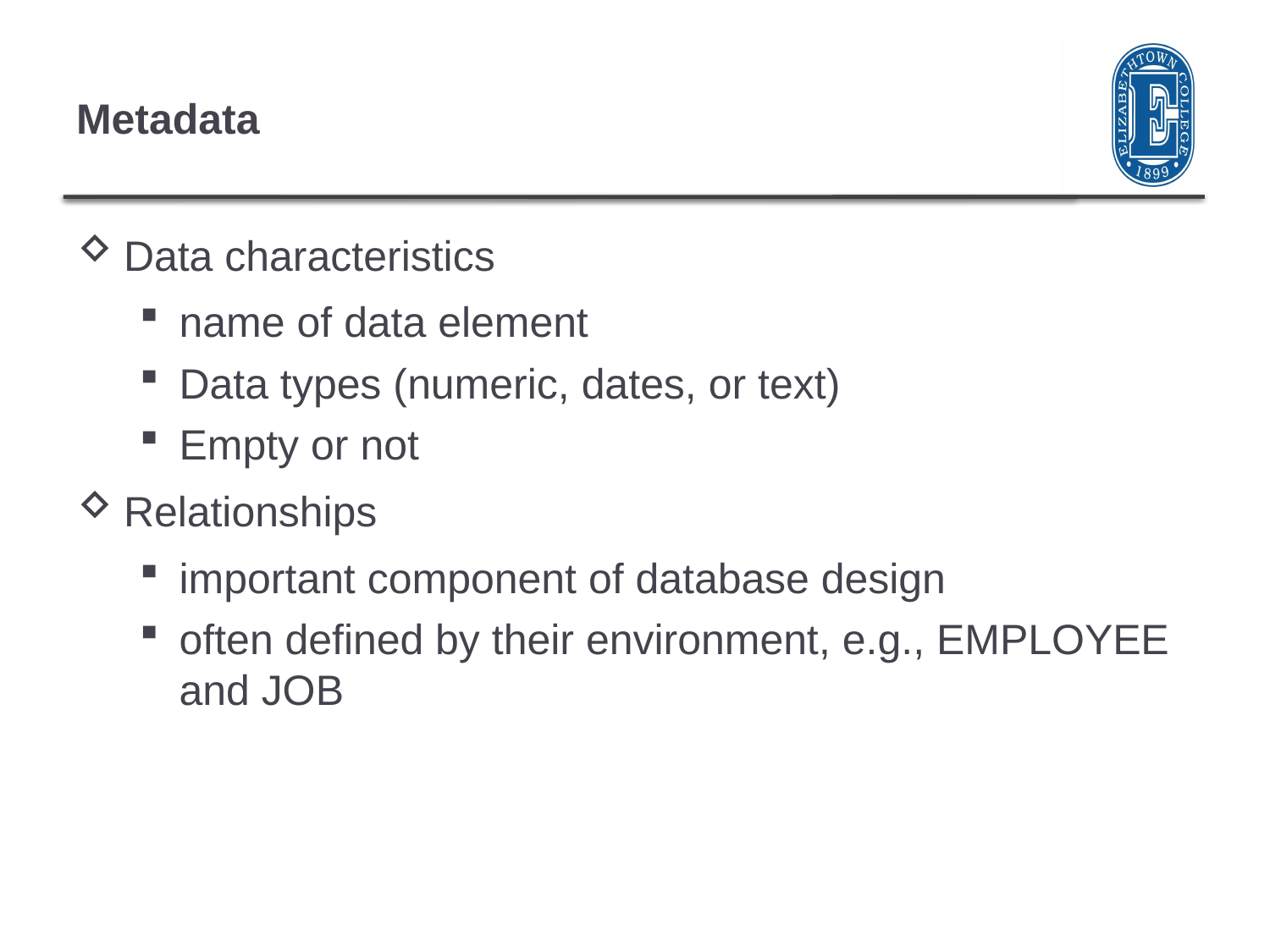

# Metadata
Data characteristics
name of data element
Data types (numeric, dates, or text)
Empty or not
Relationships
important component of database design
often defined by their environment, e.g., EMPLOYEE and JOB